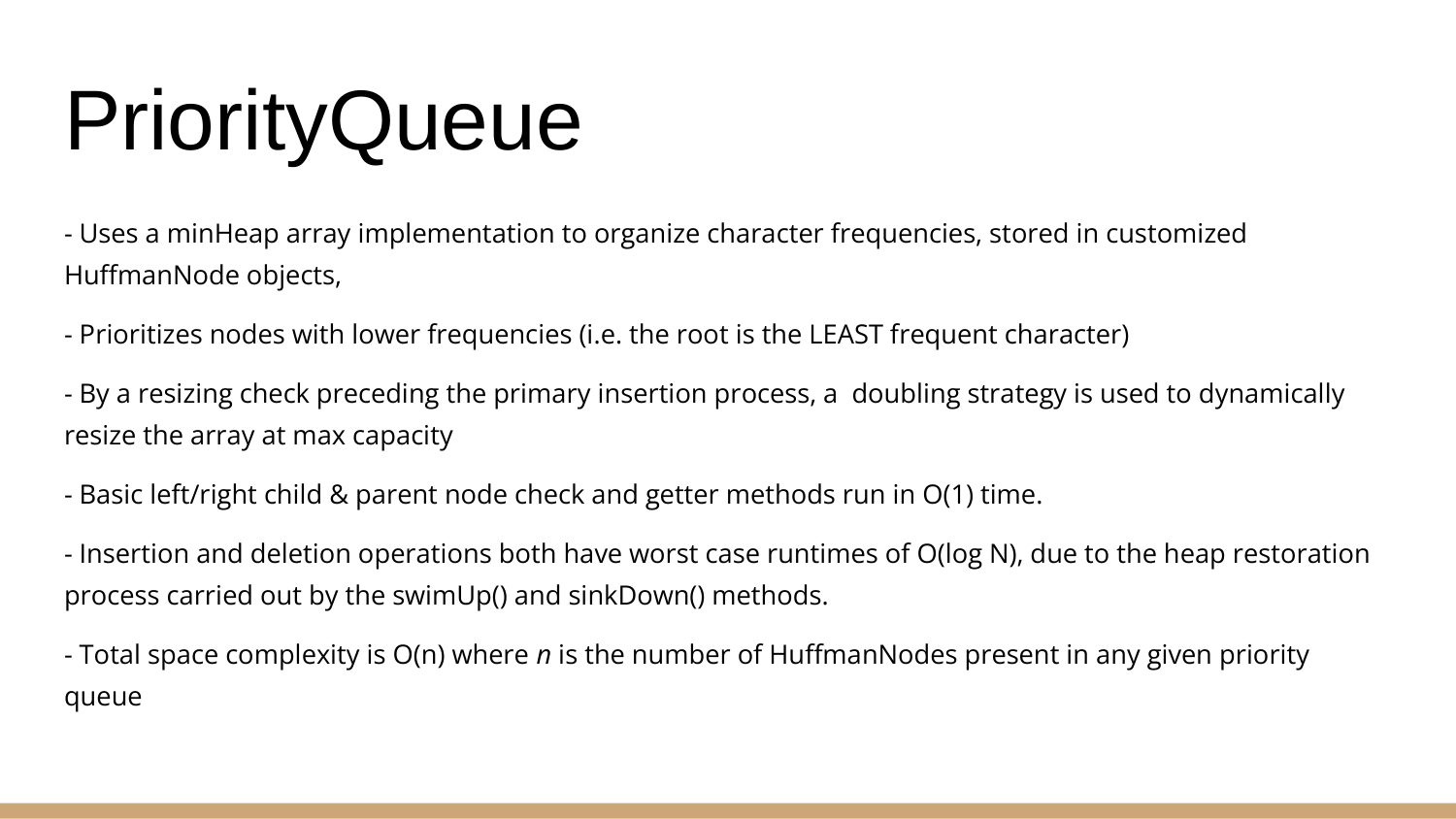

# PriorityQueue
- Uses a minHeap array implementation to organize character frequencies, stored in customized HuffmanNode objects,
- Prioritizes nodes with lower frequencies (i.e. the root is the LEAST frequent character)
- By a resizing check preceding the primary insertion process, a  doubling strategy is used to dynamically resize the array at max capacity
- Basic left/right child & parent node check and getter methods run in O(1) time.
- Insertion and deletion operations both have worst case runtimes of O(log N), due to the heap restoration process carried out by the swimUp() and sinkDown() methods.
- Total space complexity is O(n) where n is the number of HuffmanNodes present in any given priority queue